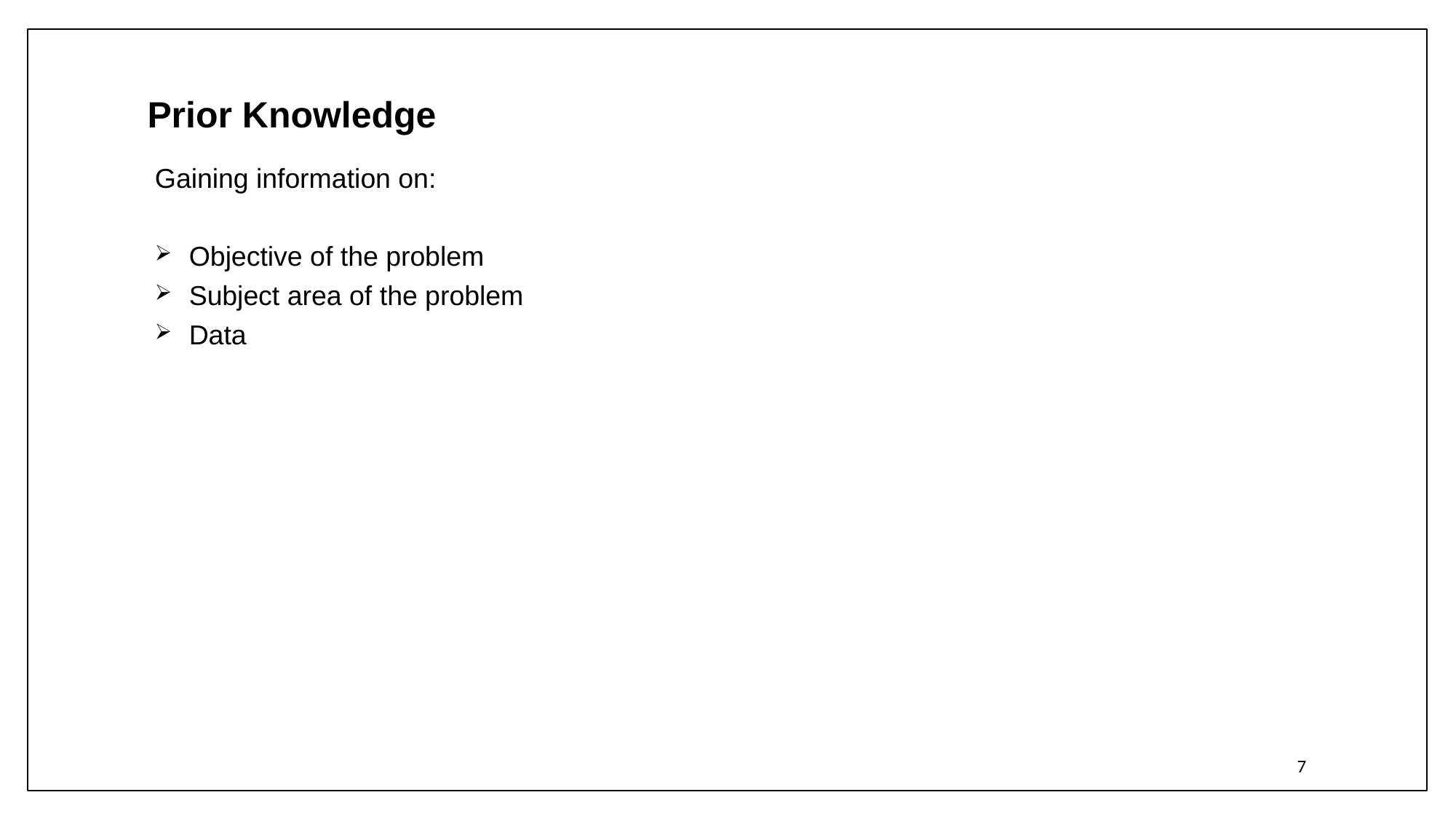

# Prior Knowledge
Gaining information on:

Objective of the problem
Subject area of the problem
Data

7